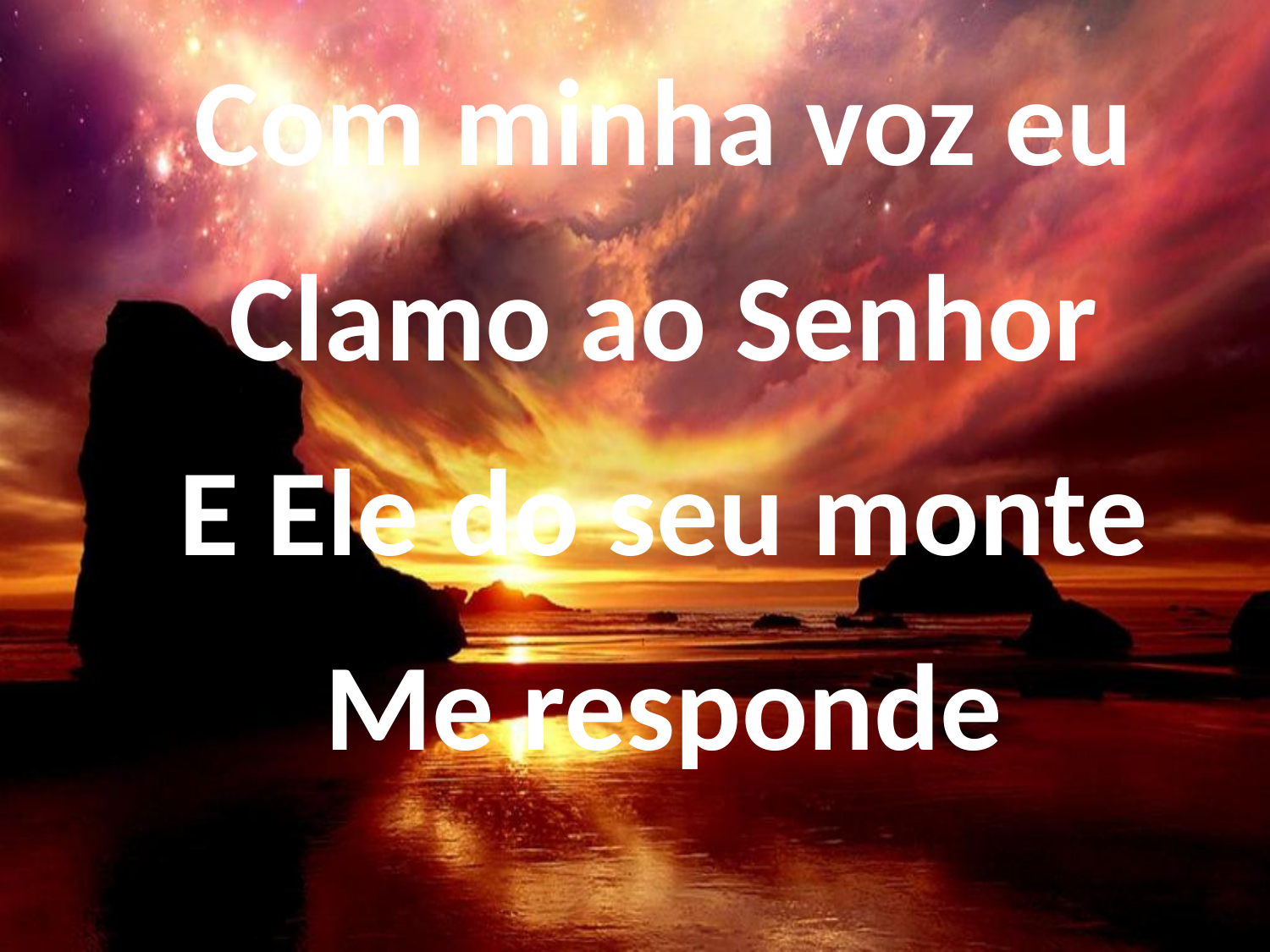

Com minha voz eu
Clamo ao Senhor
E Ele do seu monte
Me responde